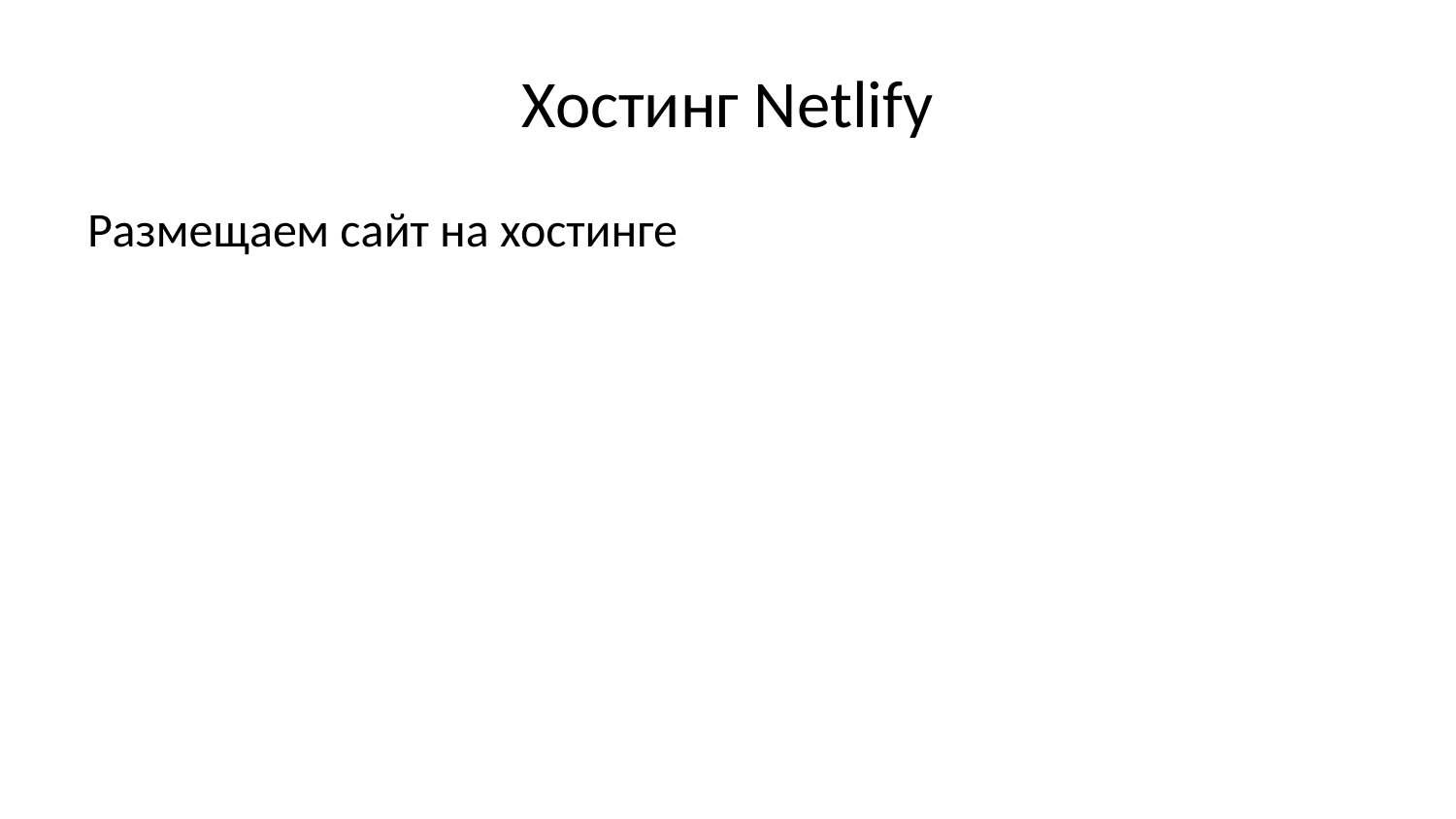

# Хостинг Netlify
Размещаем сайт на хостинге